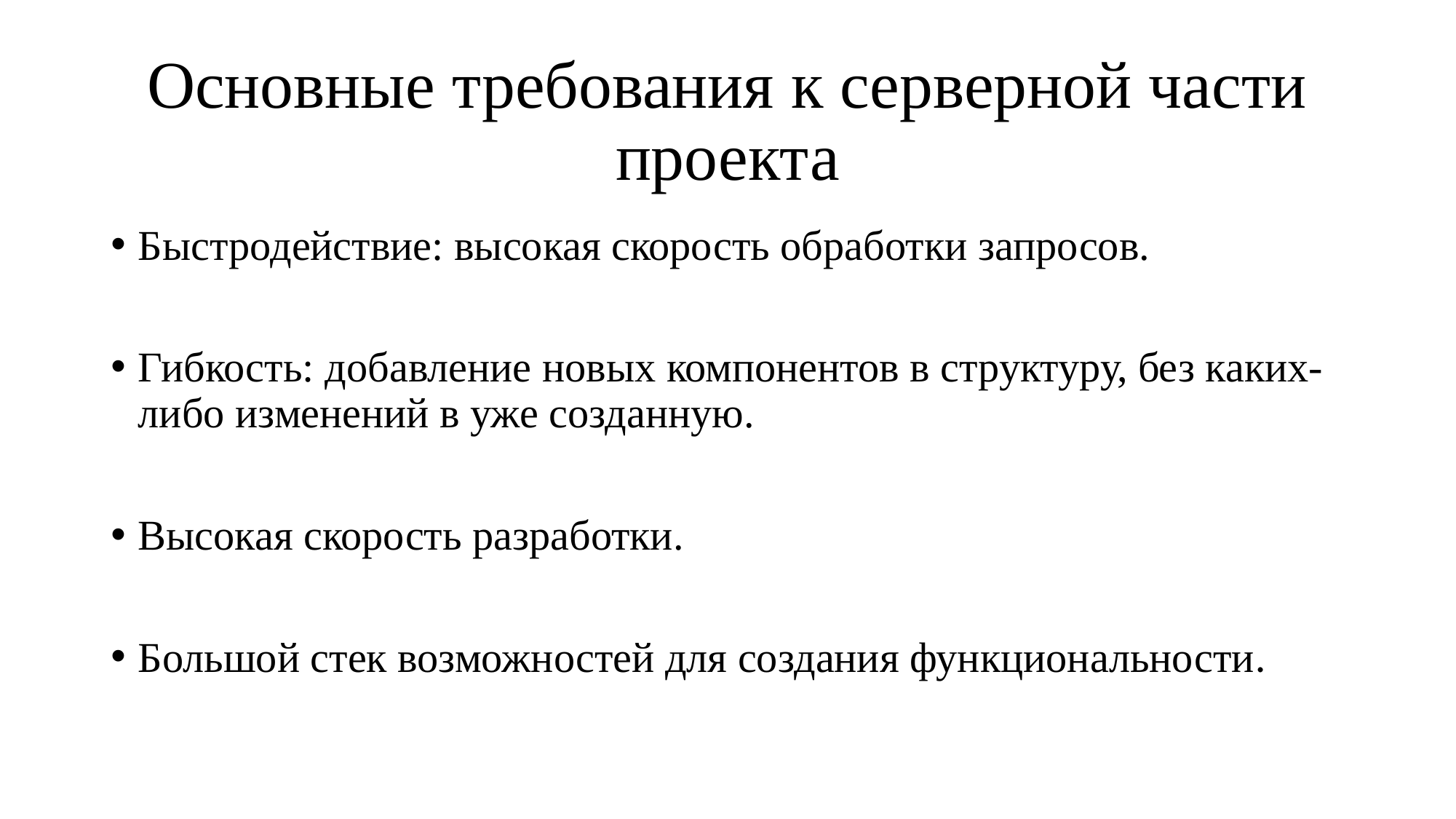

# Основные требования к серверной части проекта
Быстродействие: высокая скорость обработки запросов.

Гибкость: добавление новых компонентов в структуру, без каких-либо изменений в уже созданную.

Высокая скорость разработки.

Большой стек возможностей для создания функциональности.